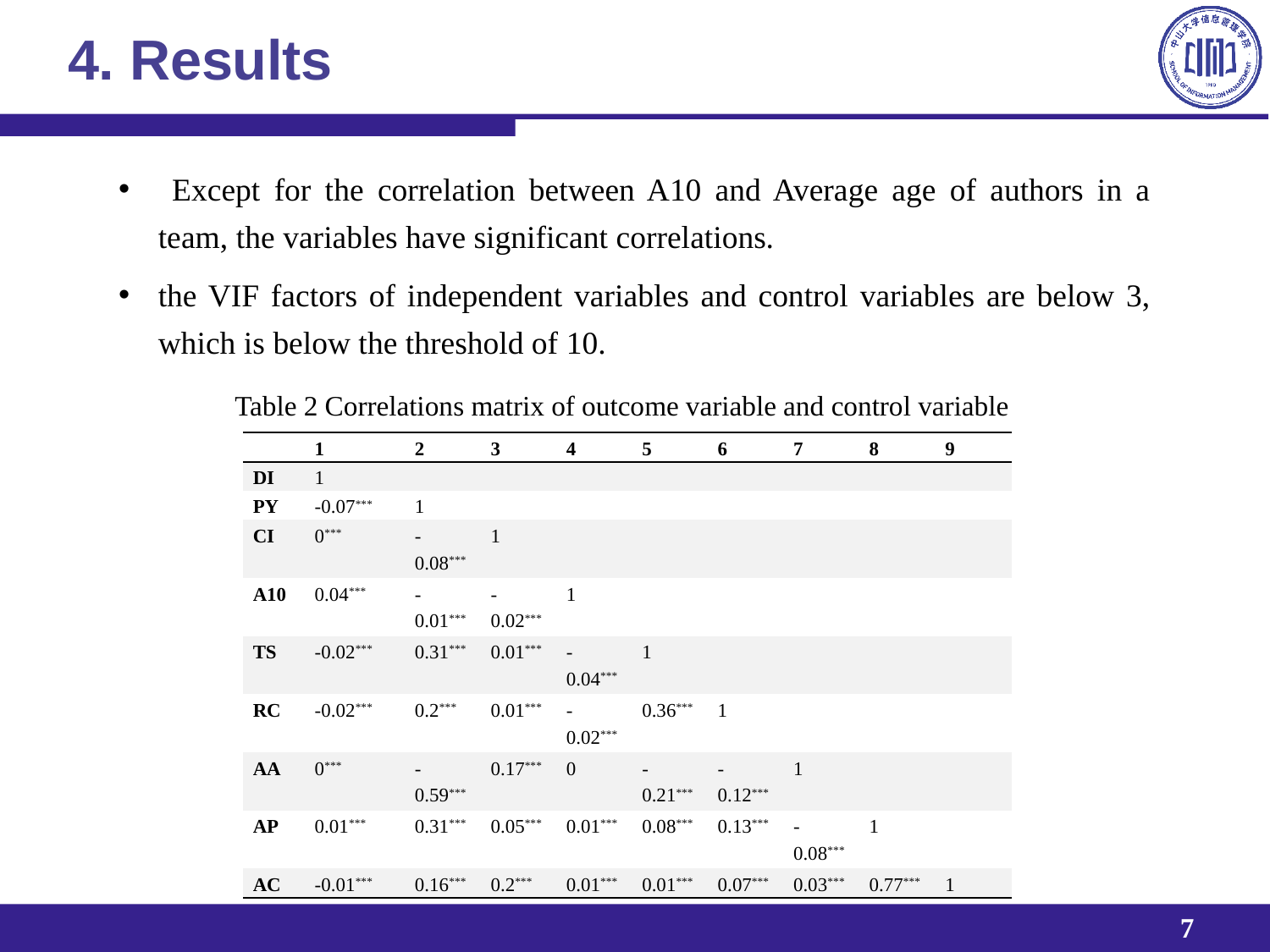

# 4. Results
 Except for the correlation between A10 and Average age of authors in a team, the variables have significant correlations.
the VIF factors of independent variables and control variables are below 3, which is below the threshold of 10.
Table 2 Correlations matrix of outcome variable and control variable
|  | 1 | 2 | 3 | 4 | 5 | 6 | 7 | 8 | 9 |
| --- | --- | --- | --- | --- | --- | --- | --- | --- | --- |
| DI | 1 |  |  |  |  |  |  |  |  |
| PY | -0.07\*\*\* | 1 |  |  |  |  |  |  |  |
| CI | 0\*\*\* | -0.08\*\*\* | 1 |  |  |  |  |  |  |
| A10 | 0.04\*\*\* | -0.01\*\*\* | -0.02\*\*\* | 1 |  |  |  |  |  |
| TS | -0.02\*\*\* | 0.31\*\*\* | 0.01\*\*\* | -0.04\*\*\* | 1 |  |  |  |  |
| RC | -0.02\*\*\* | 0.2\*\*\* | 0.01\*\*\* | -0.02\*\*\* | 0.36\*\*\* | 1 |  |  |  |
| AA | 0\*\*\* | -0.59\*\*\* | 0.17\*\*\* | 0 | -0.21\*\*\* | -0.12\*\*\* | 1 |  |  |
| AP | 0.01\*\*\* | 0.31\*\*\* | 0.05\*\*\* | 0.01\*\*\* | 0.08\*\*\* | 0.13\*\*\* | -0.08\*\*\* | 1 |  |
| AC | -0.01\*\*\* | 0.16\*\*\* | 0.2\*\*\* | 0.01\*\*\* | 0.01\*\*\* | 0.07\*\*\* | 0.03\*\*\* | 0.77\*\*\* | 1 |
7